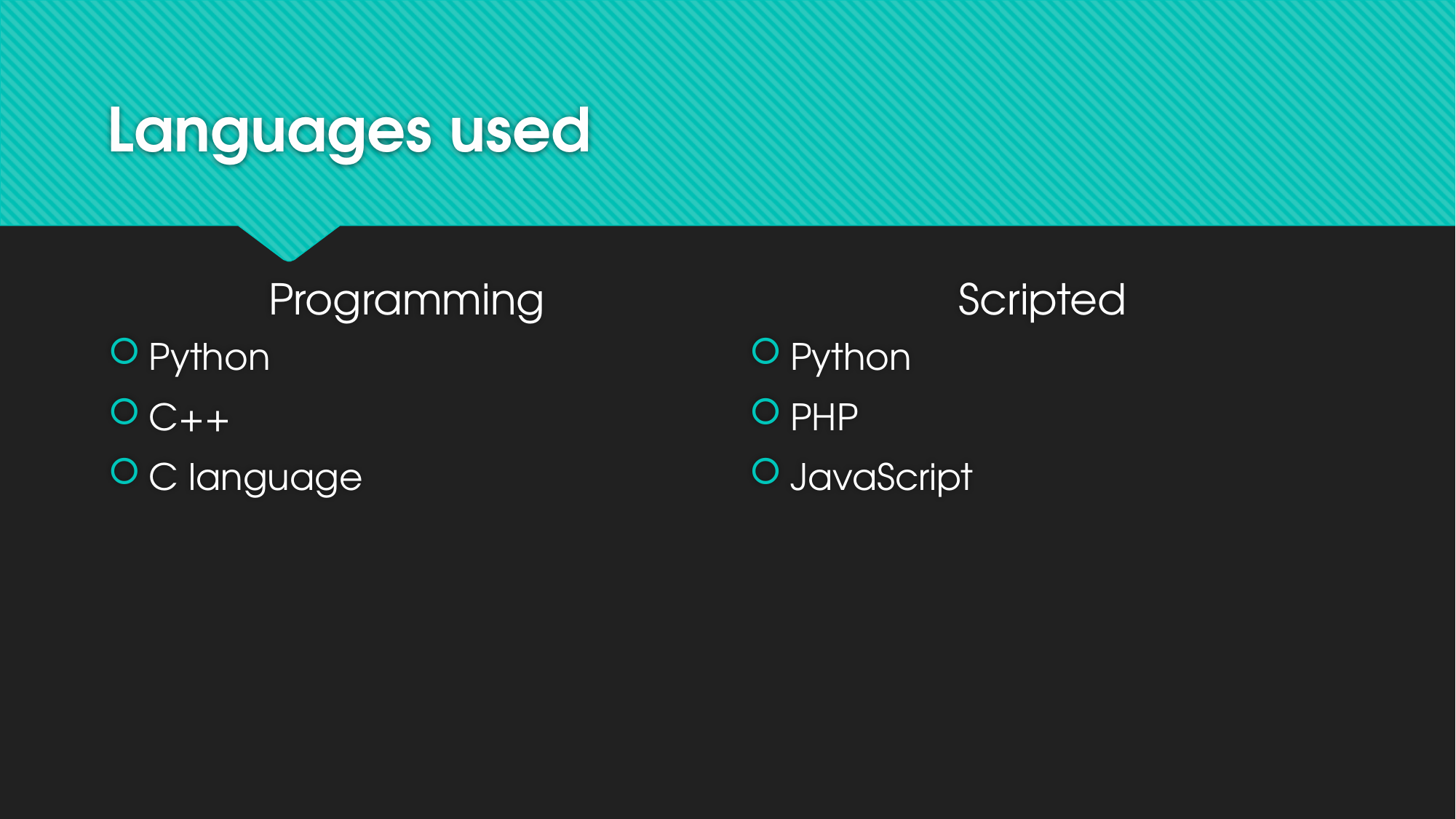

# Languages used
Programming
Scripted
Python
C++
C language
Python
PHP
JavaScript